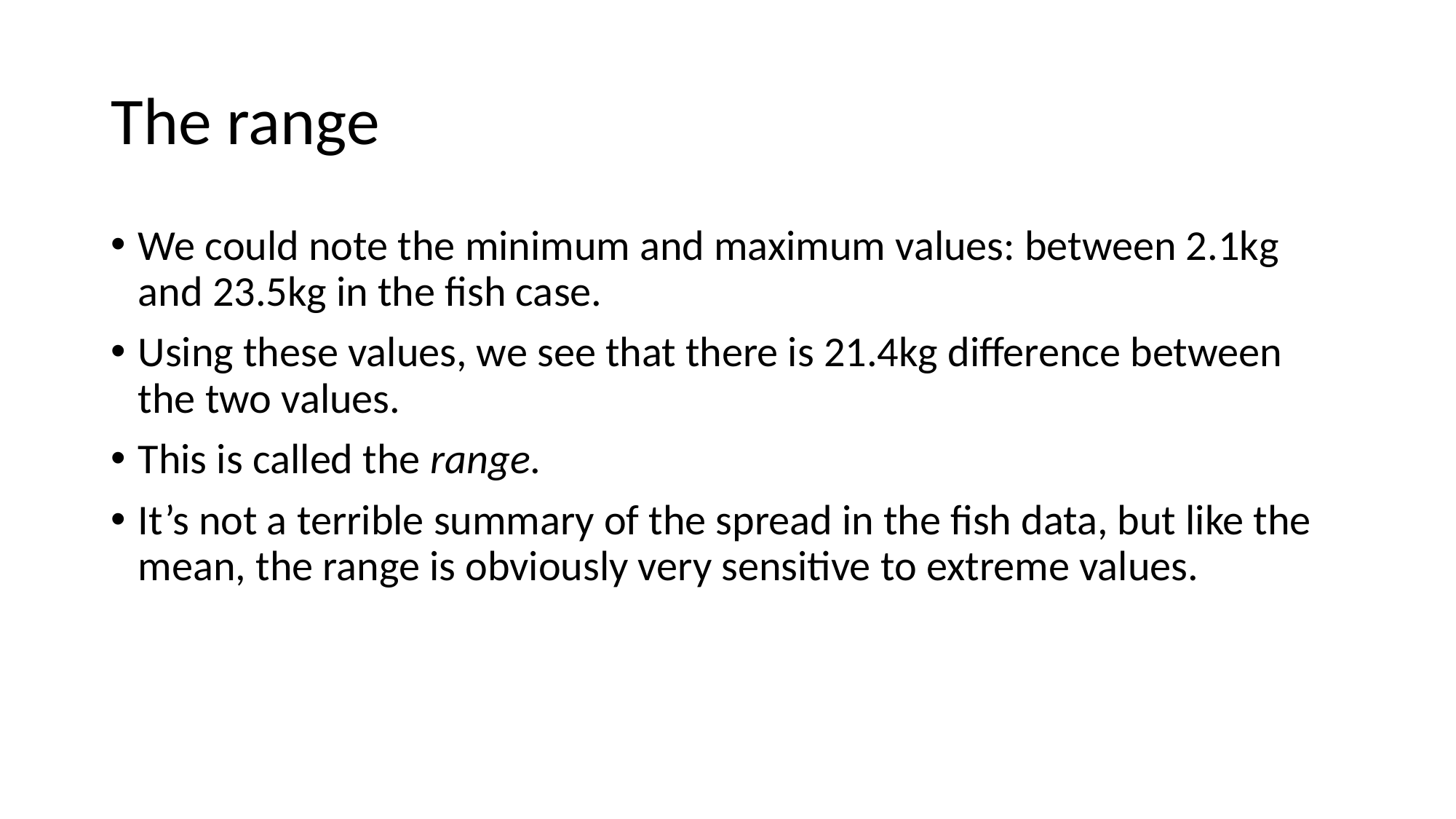

# The range
We could note the minimum and maximum values: between 2.1kg and 23.5kg in the fish case.
Using these values, we see that there is 21.4kg difference between the two values.
This is called the range.
It’s not a terrible summary of the spread in the fish data, but like the mean, the range is obviously very sensitive to extreme values.